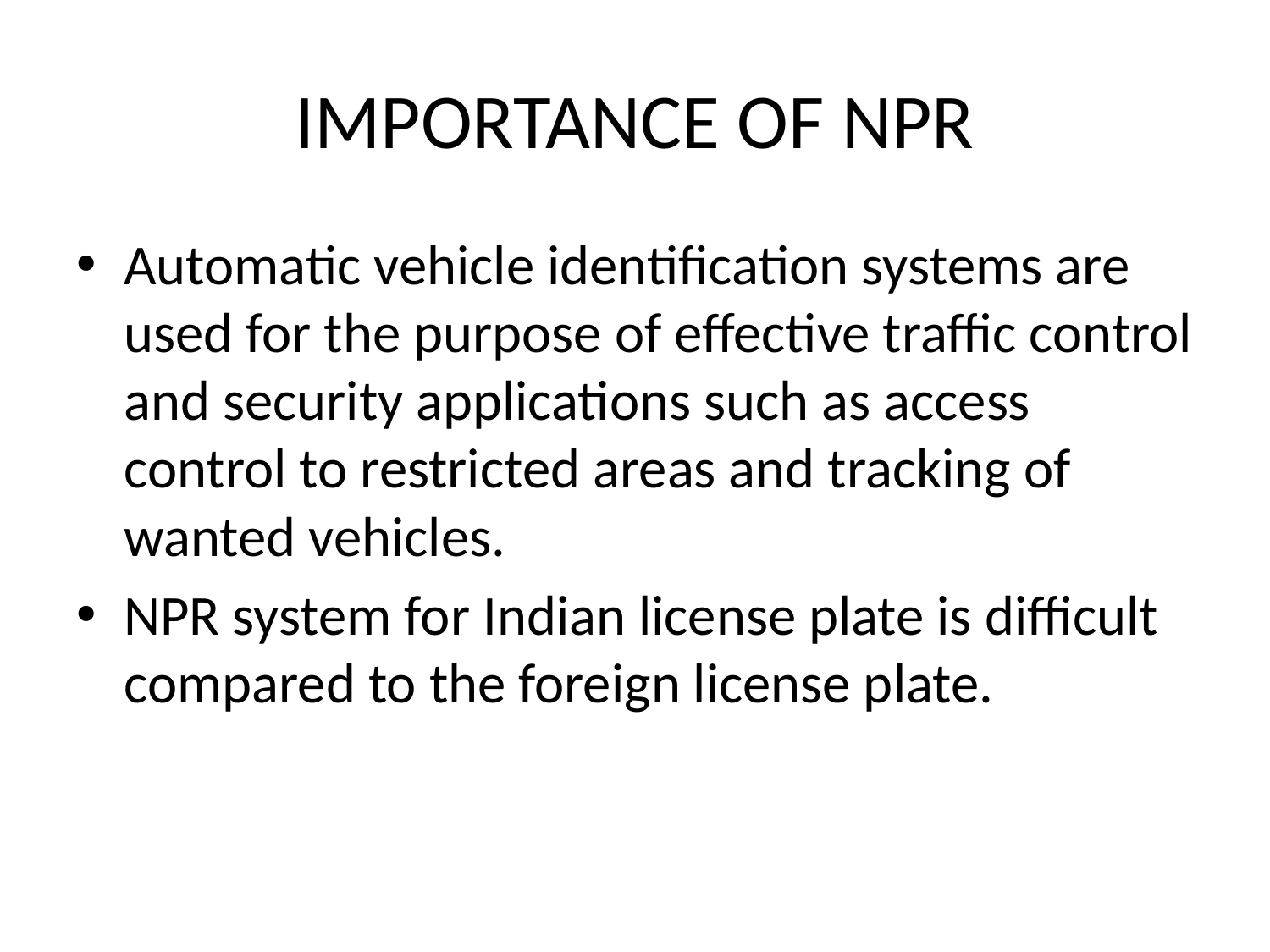

# IMPORTANCE OF NPR
Automatic vehicle identification systems are used for the purpose of effective traffic control and security applications such as access control to restricted areas and tracking of wanted vehicles.
NPR system for Indian license plate is difficult compared to the foreign license plate.